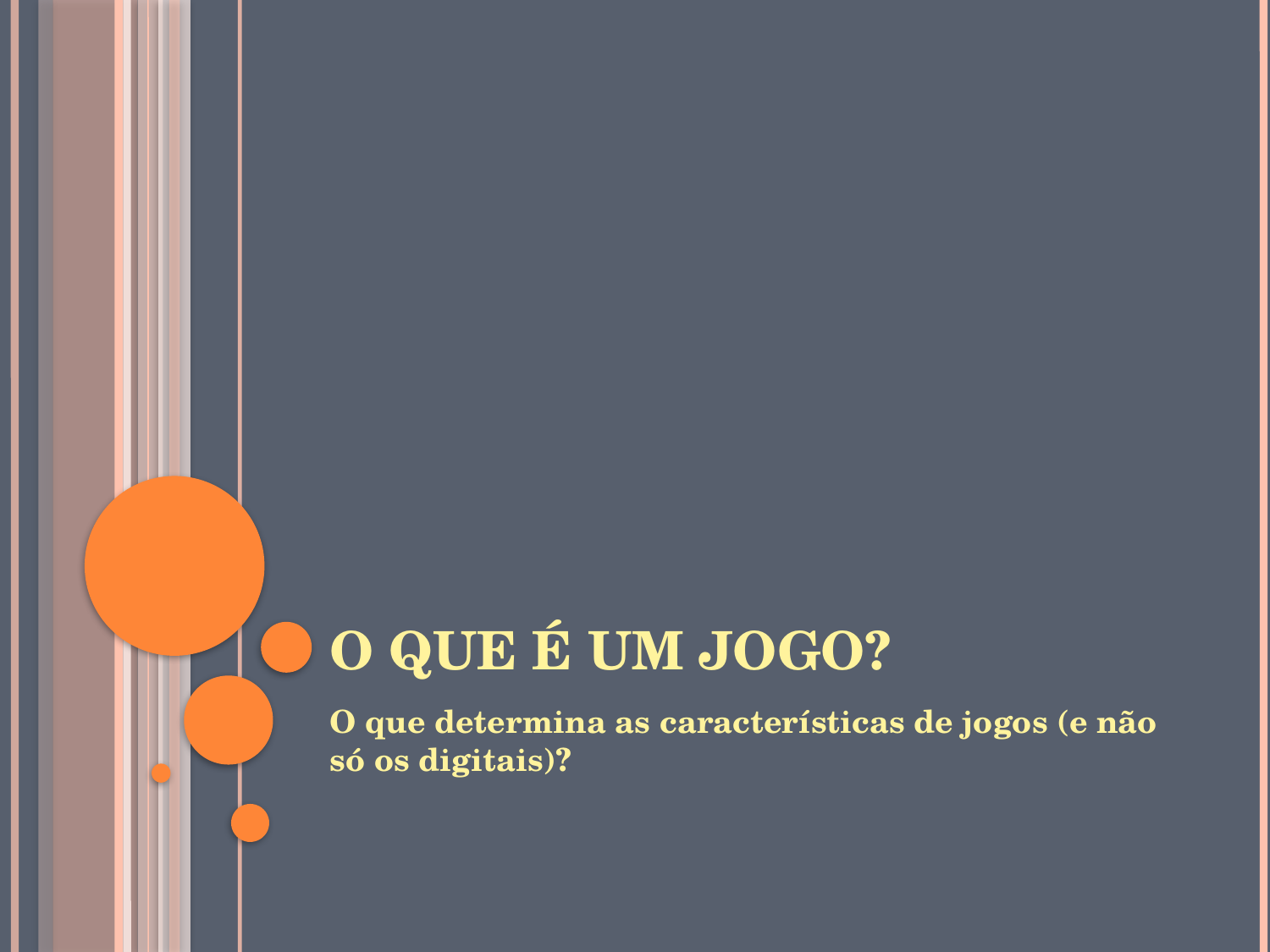

# O que é um jogo?
O que determina as características de jogos (e não só os digitais)?